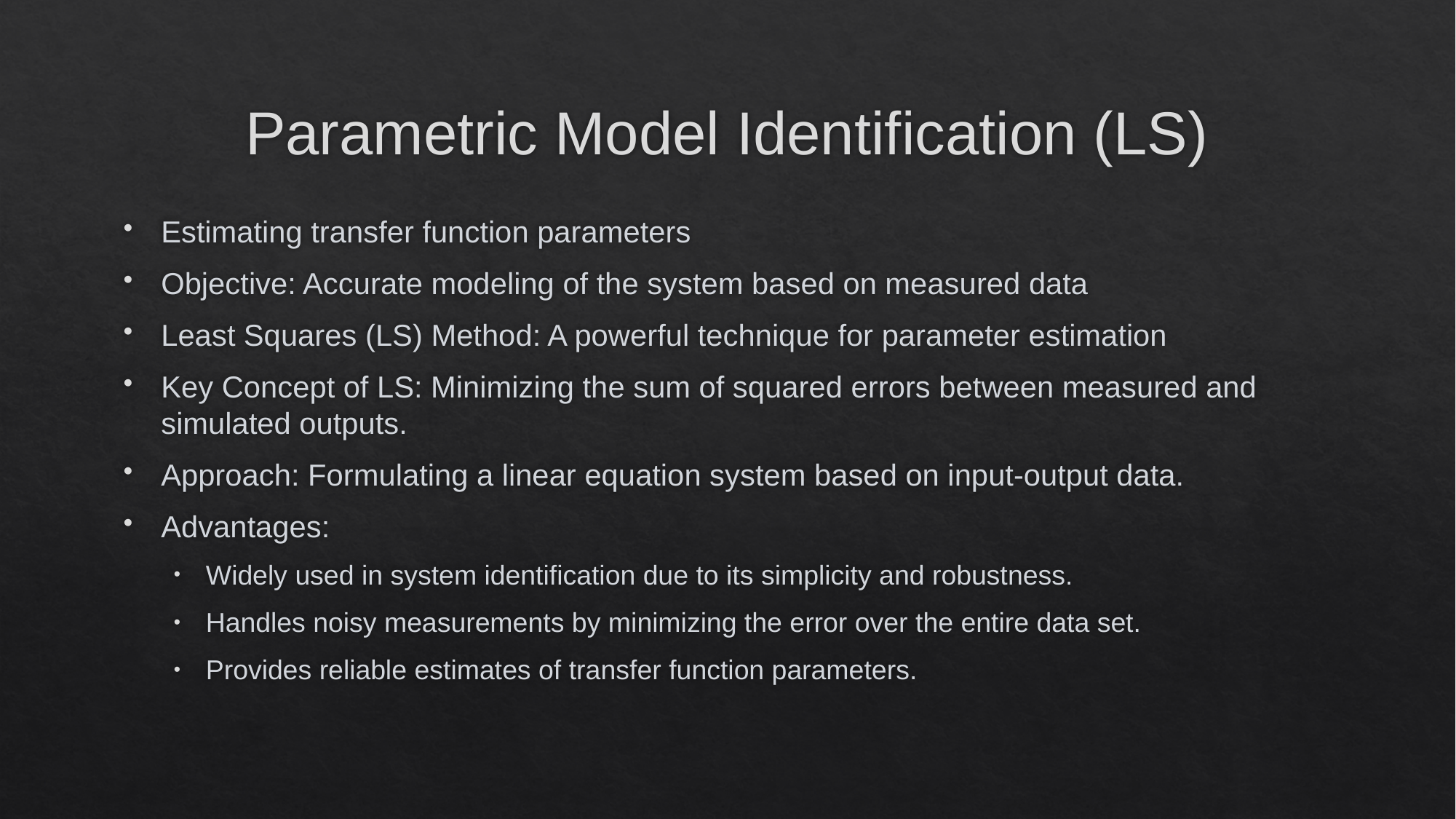

# Parametric Model Identification (LS)
Estimating transfer function parameters
Objective: Accurate modeling of the system based on measured data
Least Squares (LS) Method: A powerful technique for parameter estimation
Key Concept of LS: Minimizing the sum of squared errors between measured and simulated outputs.
Approach: Formulating a linear equation system based on input-output data.
Advantages:
Widely used in system identification due to its simplicity and robustness.
Handles noisy measurements by minimizing the error over the entire data set.
Provides reliable estimates of transfer function parameters.